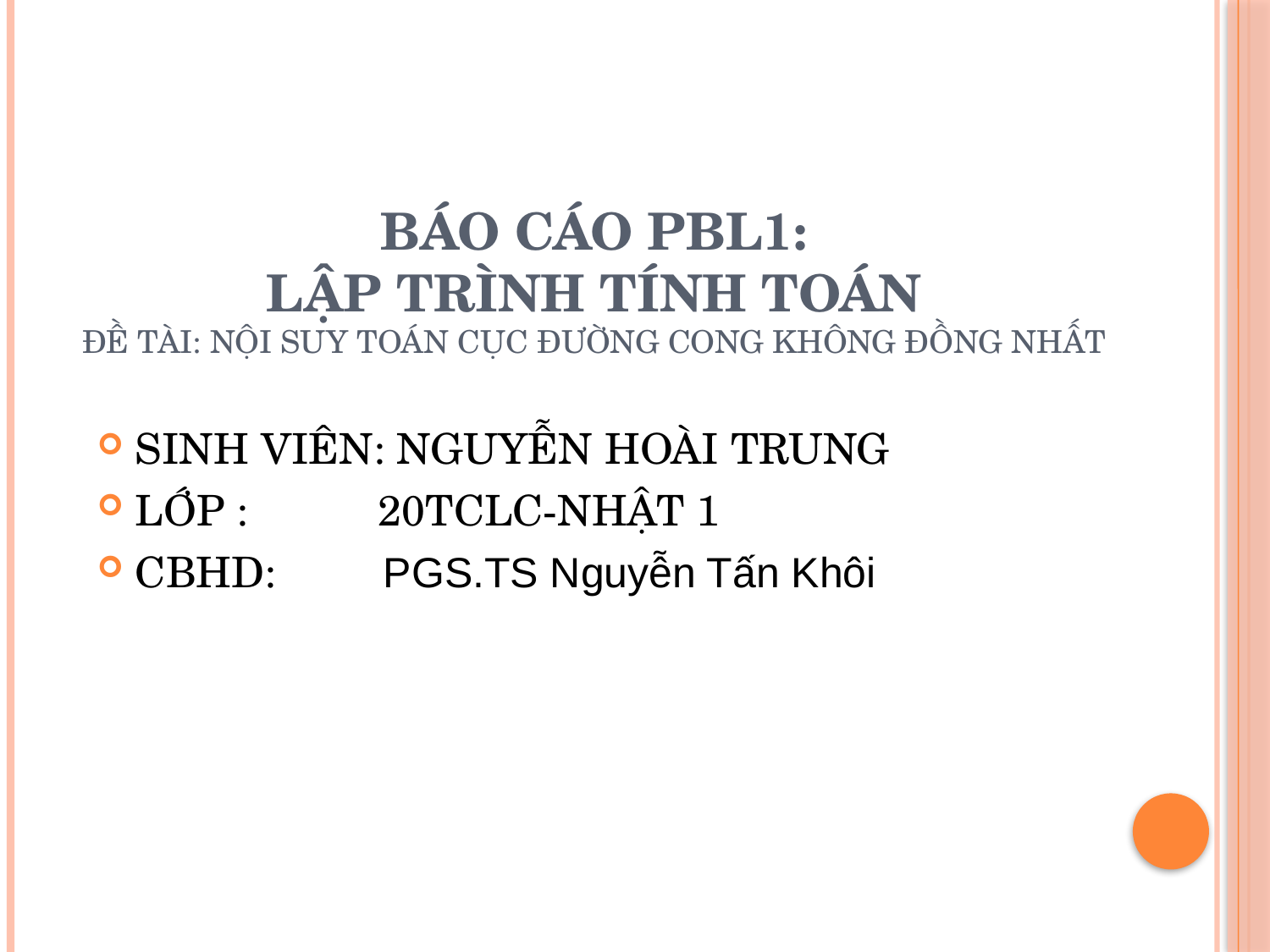

# BÁO CÁO PBL1: LẬP TRÌNH TÍNH TOÁN ĐỀ TÀI: NỘI SUY TOÁN CỤC ĐƯỜNG CONG KHÔNG ĐỒNG NHẤT
SINH VIÊN: NGUYỄN HOÀI TRUNG
LỚP :           20TCLC-NHẬT 1
CBHD:         PGS.TS Nguyễn Tấn Khôi